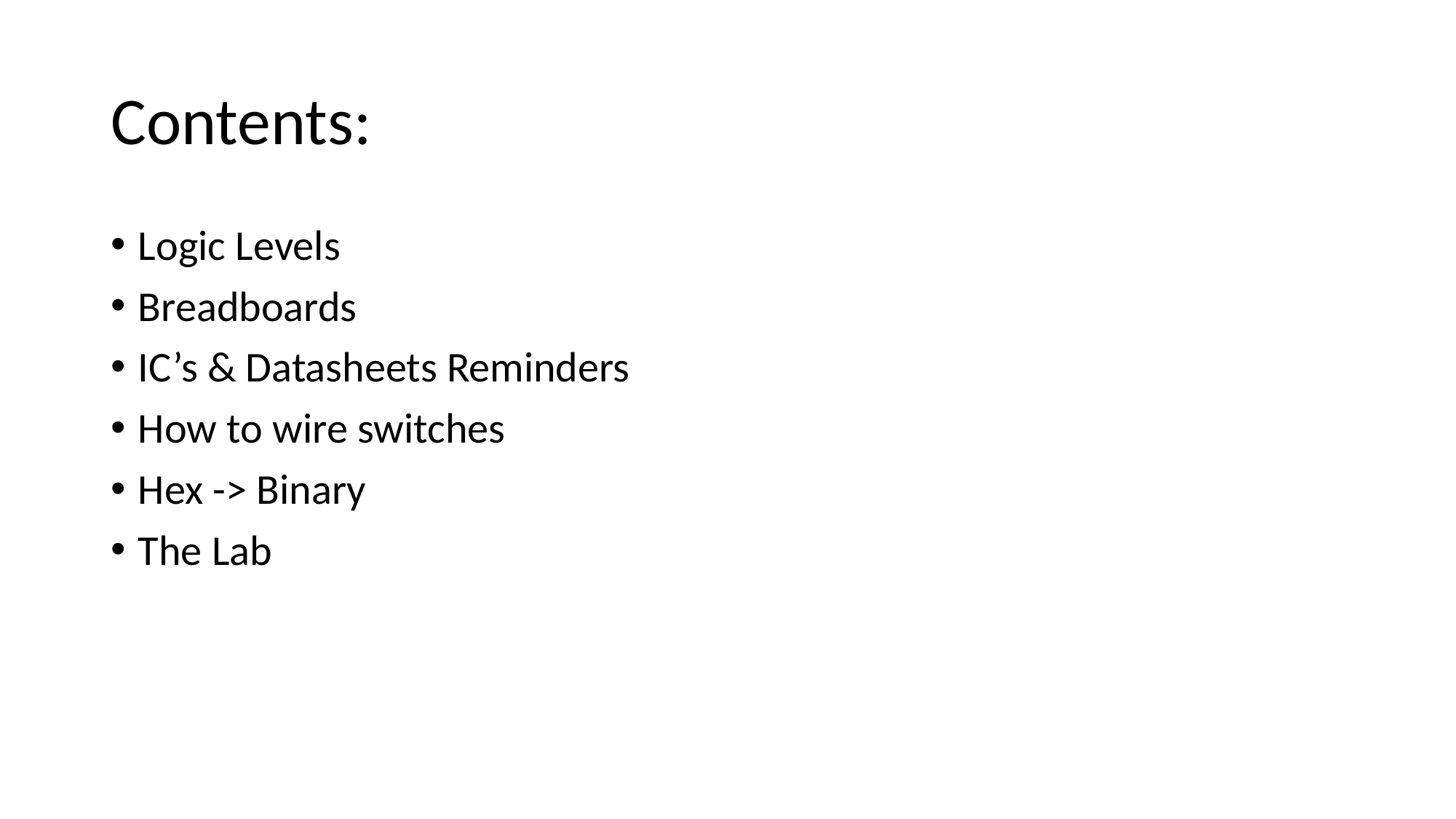

# Contents:
Logic Levels
Breadboards
IC’s & Datasheets Reminders
How to wire switches
Hex -> Binary
The Lab